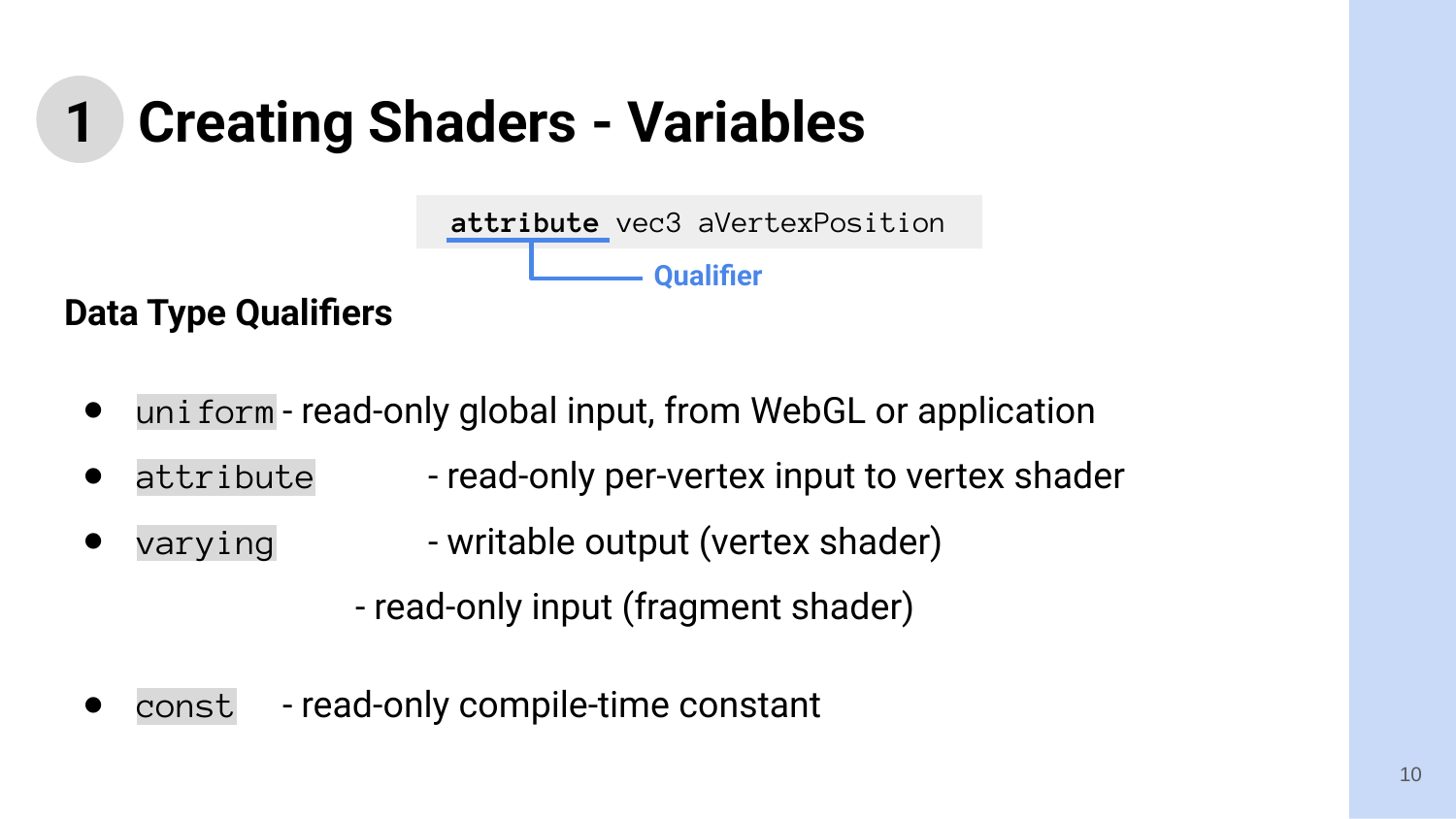

# 1   Creating Shaders - Variables

attribute vec3 aVertexPosition

Qualifier

Data Type Qualifiers
uniform	- read-only global input, from WebGL or application
attribute 	- read-only per-vertex input to vertex shader
varying 	- writable output (vertex shader)
- read-only input (fragment shader)
const	- read-only compile-time constant

10